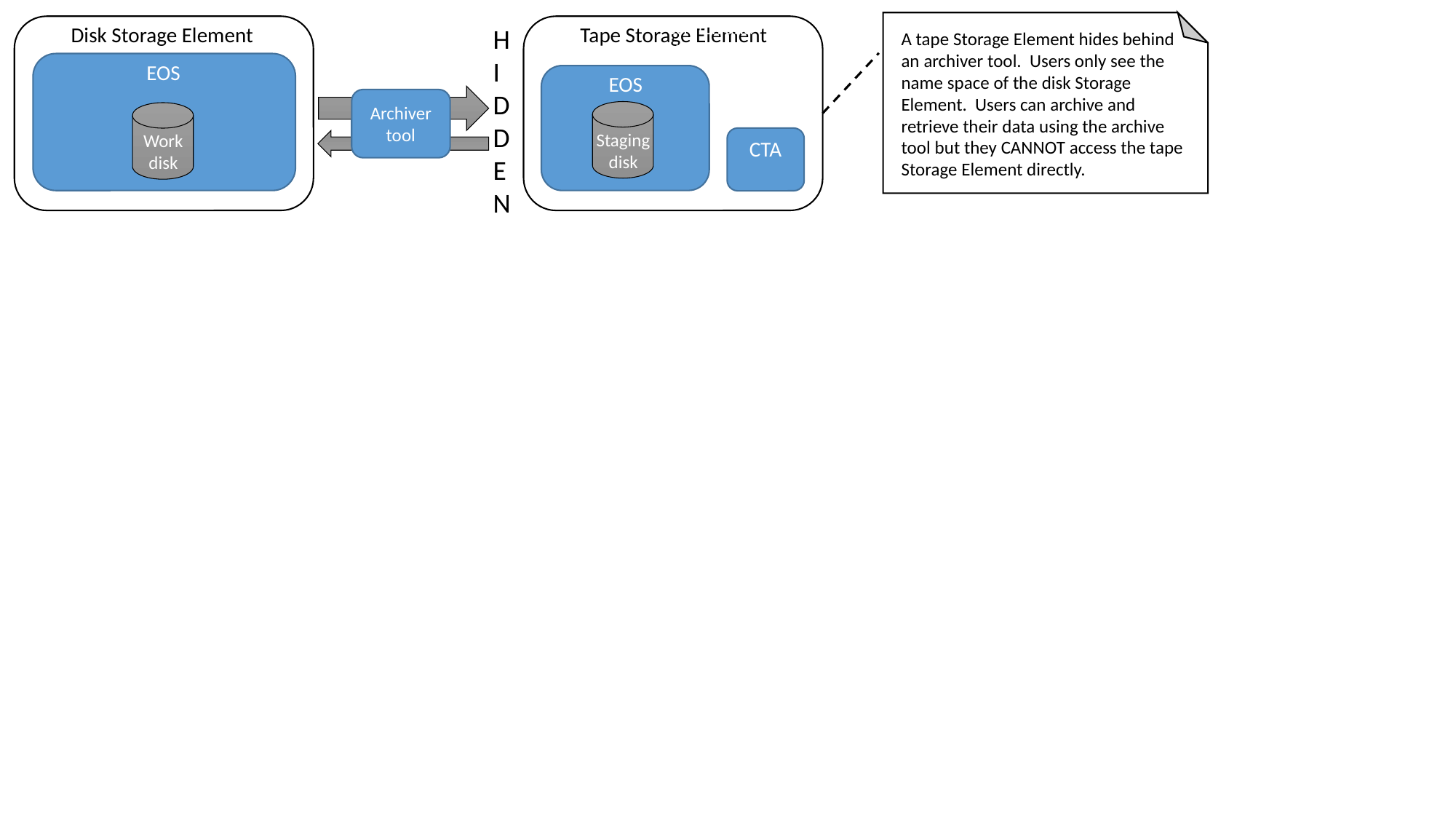

Scratch and staging disk

A tape Storage Element hides behind an archiver tool.  Users only see the name space of the disk Storage Element.  Users can archive and retrieve their data using the archive tool but they CANNOT access the tape Storage Element directly.

Disk Storage Element
HIDDEN

Tape Storage Element

EOS
EOS

EOS

Archiver tool

Staging
disk

Work
disk

CTA